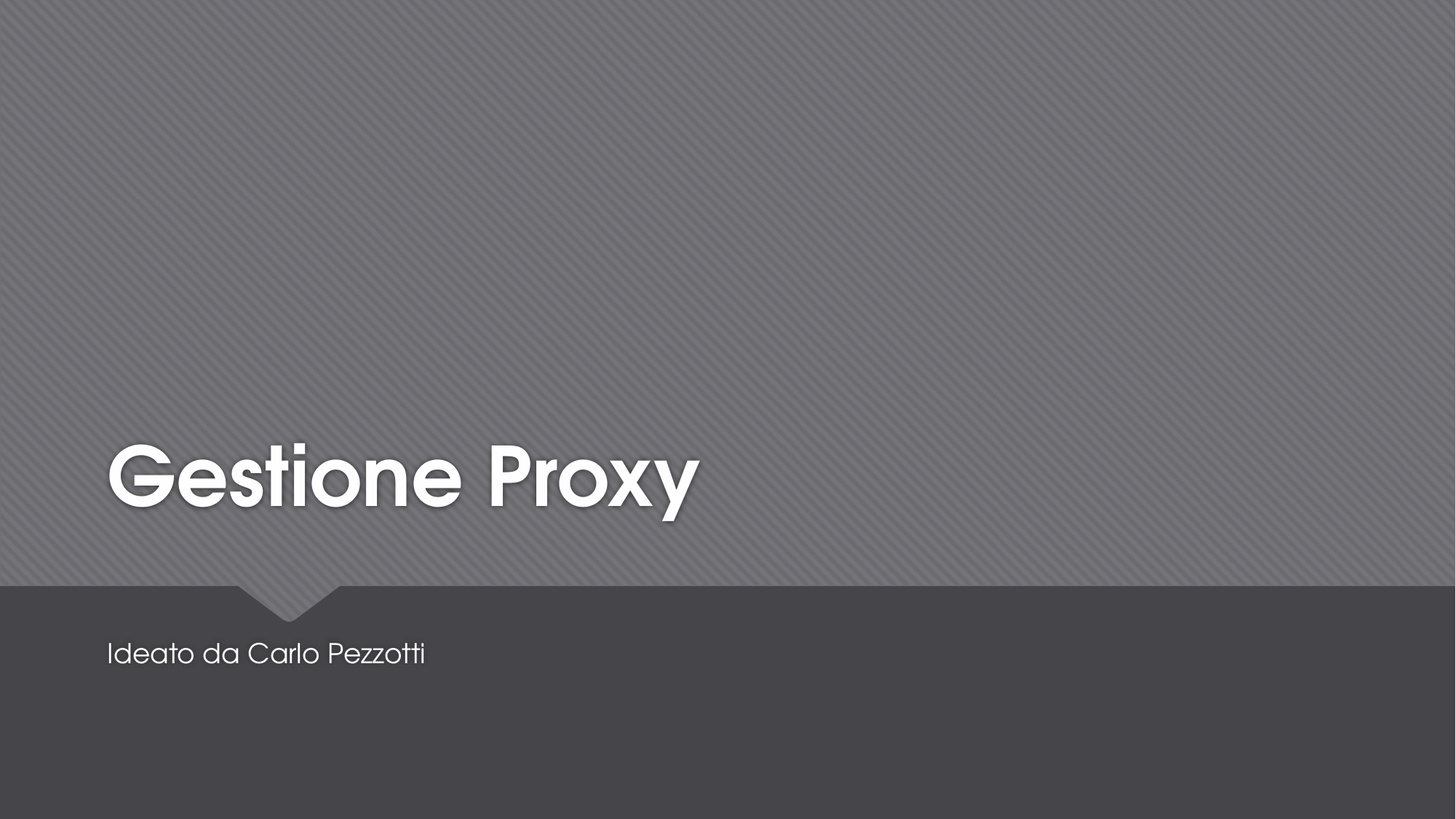

# Gestione Proxy
Ideato da Carlo Pezzotti